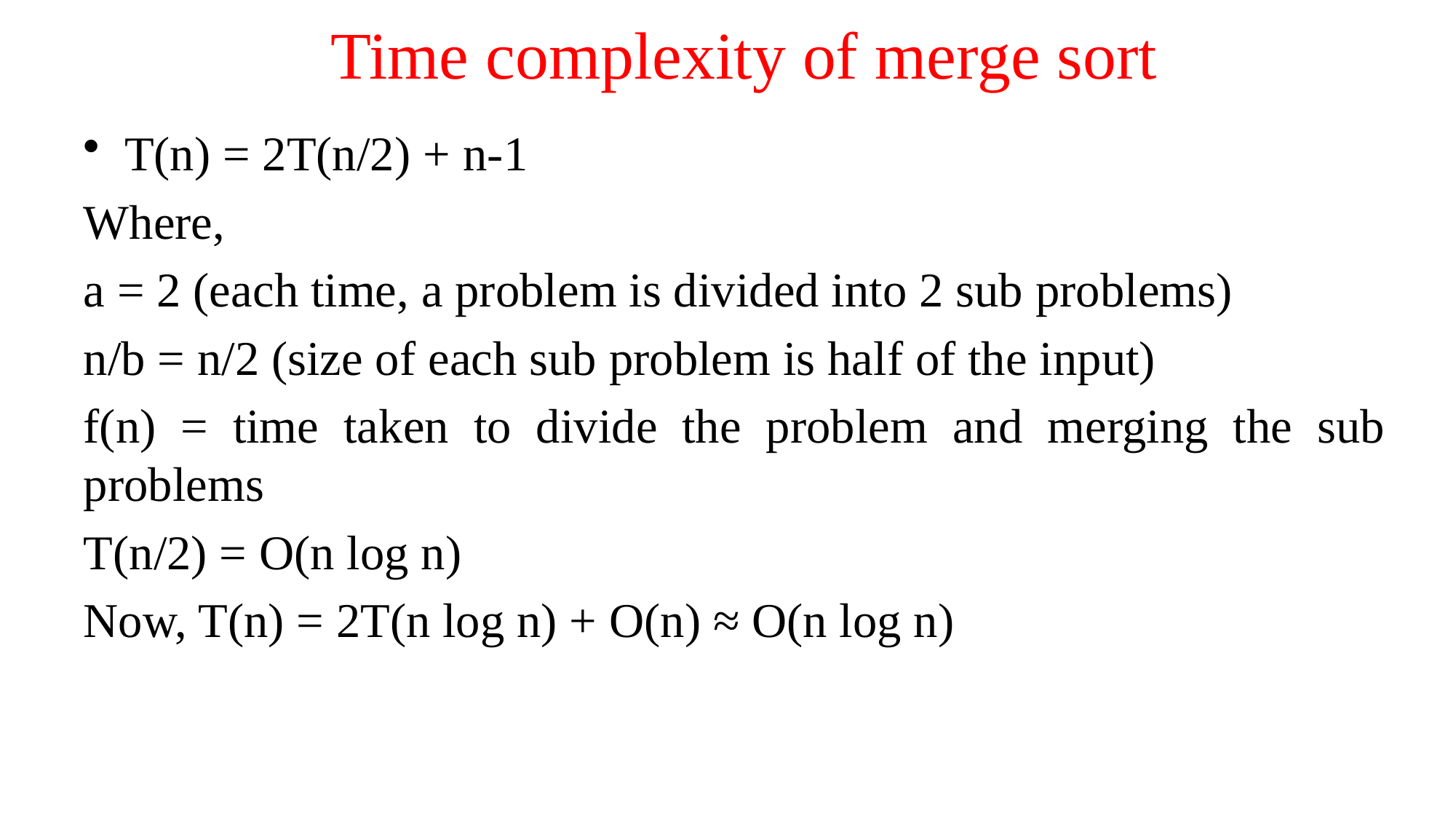

# Time complexity of merge sort
T(n) = 2T(n/2) + n-1
Where,
a = 2 (each time, a problem is divided into 2 sub problems)
n/b = n/2 (size of each sub problem is half of the input)
f(n) = time taken to divide the problem and merging the sub problems
T(n/2) = O(n log n)
Now, T(n) = 2T(n log n) + O(n) ≈ O(n log n)